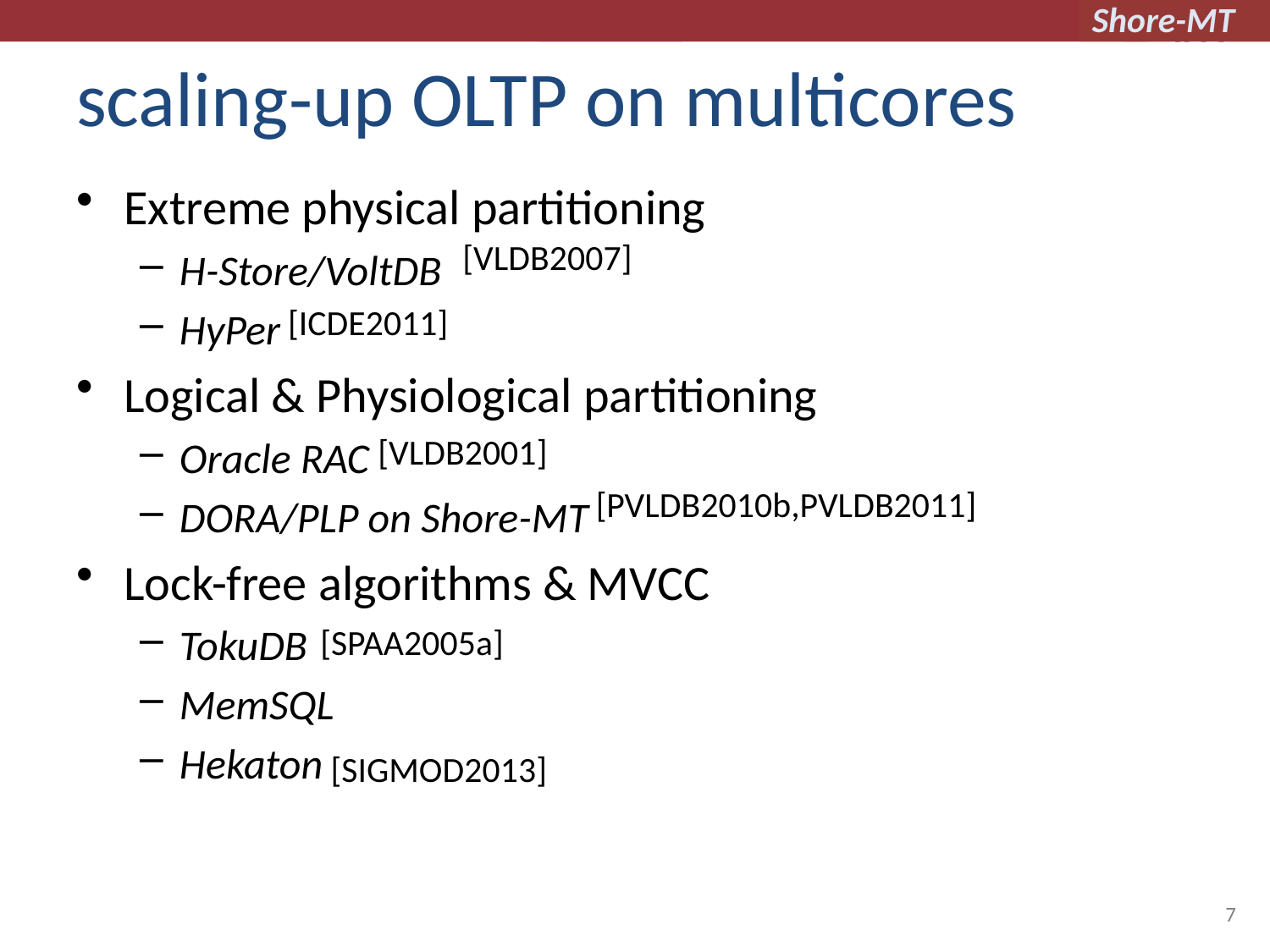

# scaling-up OLTP on multicores
Extreme physical partitioning
H-Store/VoltDB
HyPer
Logical & Physiological partitioning
Oracle RAC
DORA/PLP on Shore-MT
Lock-free algorithms & MVCC
TokuDB
MemSQL
Hekaton

[VLDB2007]
[ICDE2011]
[VLDB2001]
[PVLDB2010b,PVLDB2011]
[SPAA2005a]
[SIGMOD2013]
7